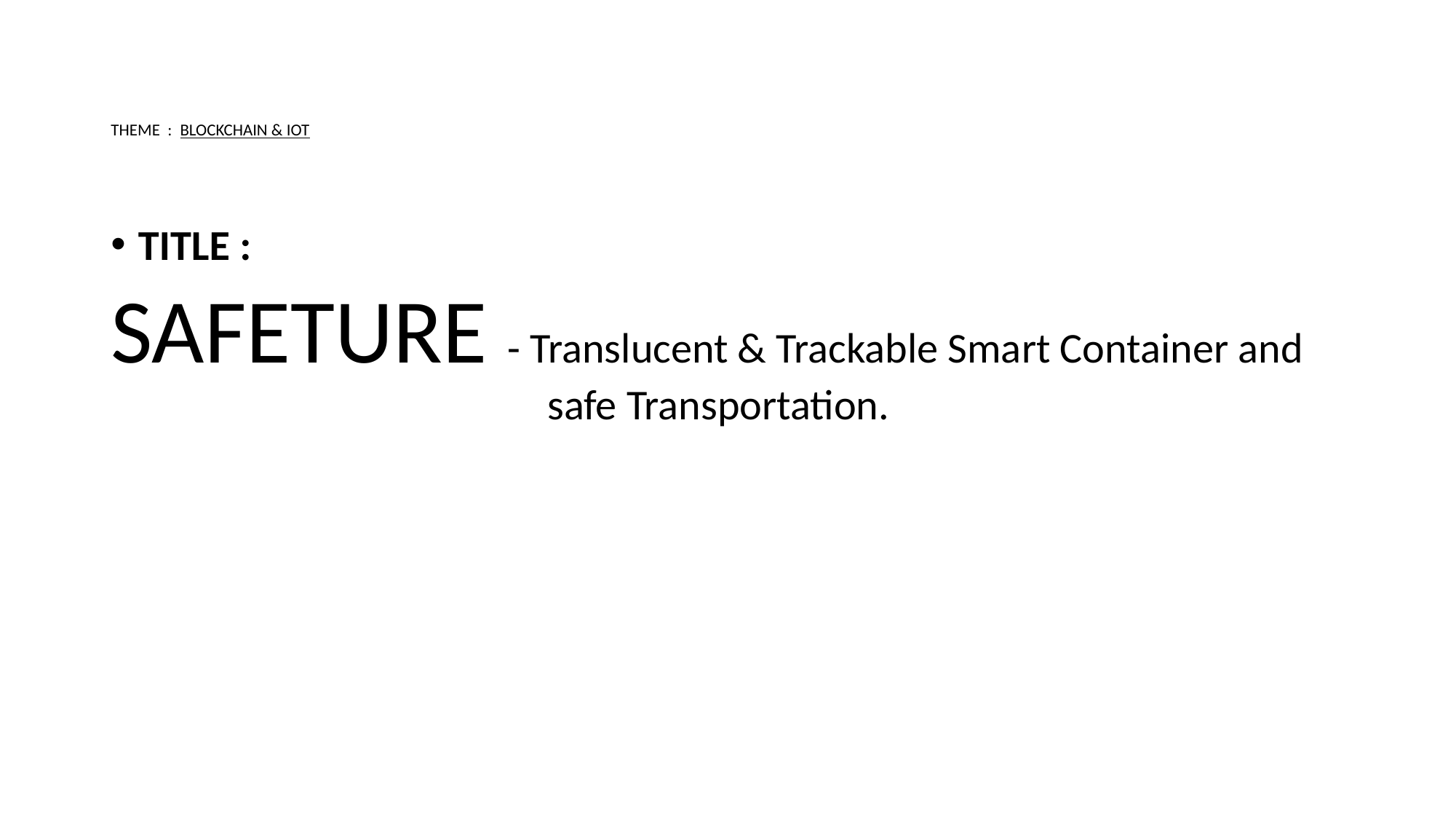

# THEME  :  BLOCKCHAIN & IOT
TITLE :
SAFETURE - ​Translucent & Trackable Smart Container and 				safe Transportation.